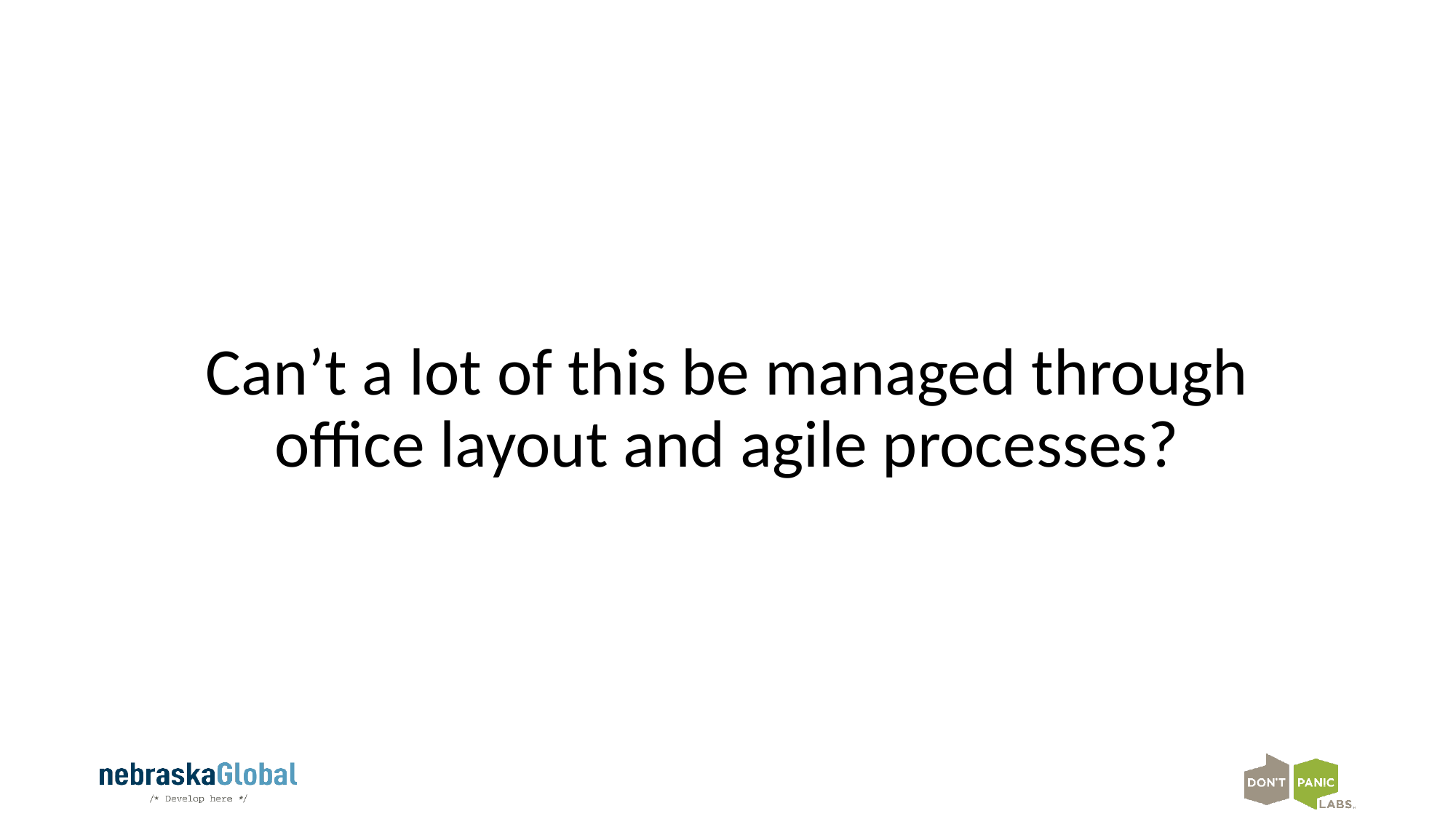

Can’t a lot of this be managed through office layout and agile processes?